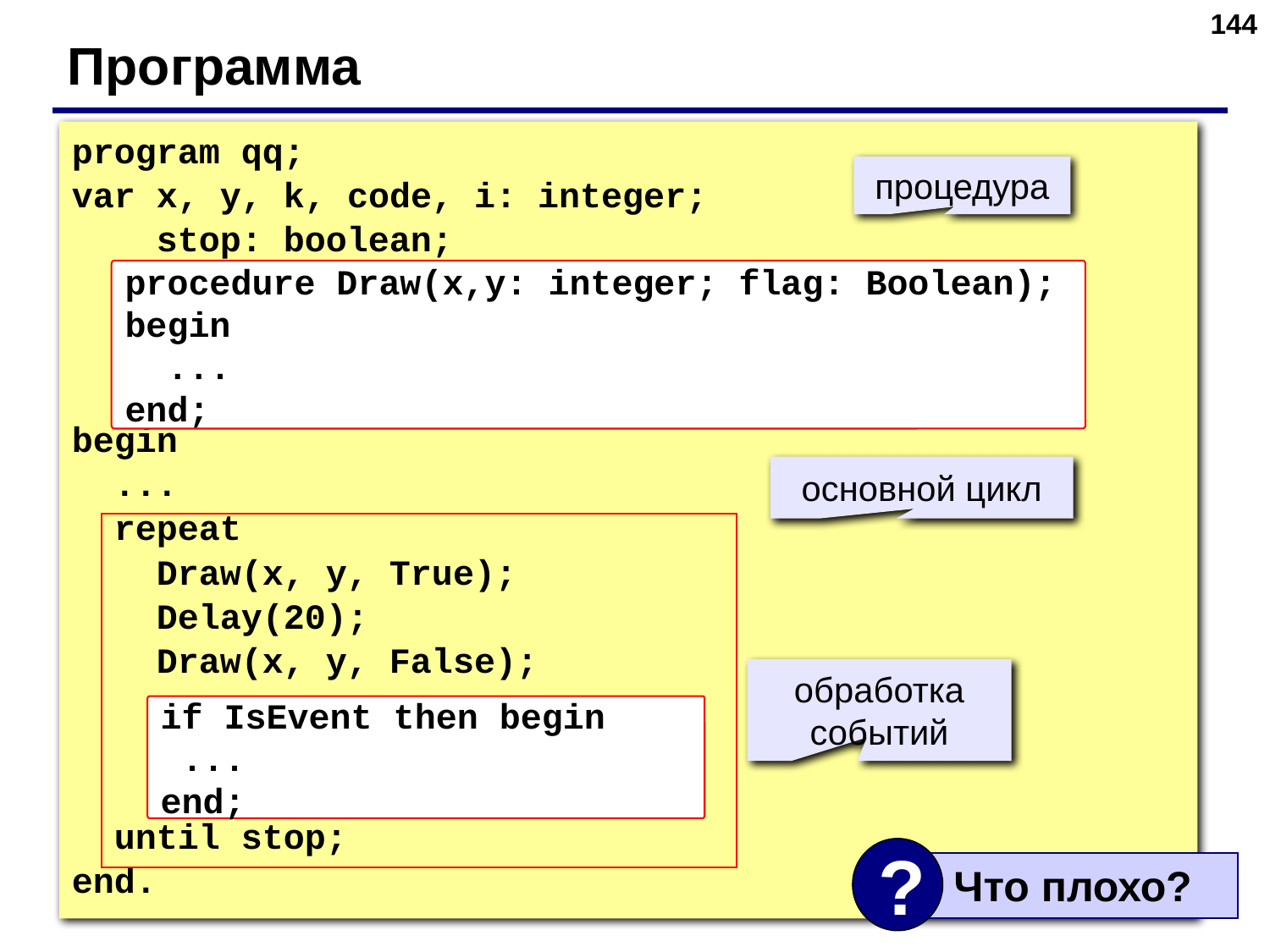

144
Программа
program qq;
var x, y, k, code, i: integer;
    stop: boolean;

begin
  ...
  repeat
    Draw(x, y, True);
    Delay(20);
    Draw(x, y, False);

  until stop;
end.
процедура
procedure Draw(x,y: integer; flag: Boolean);
begin
  ...
end;
основной цикл

обработка событий
if IsEvent then begin
 ...
end;
?
  Что плохо?